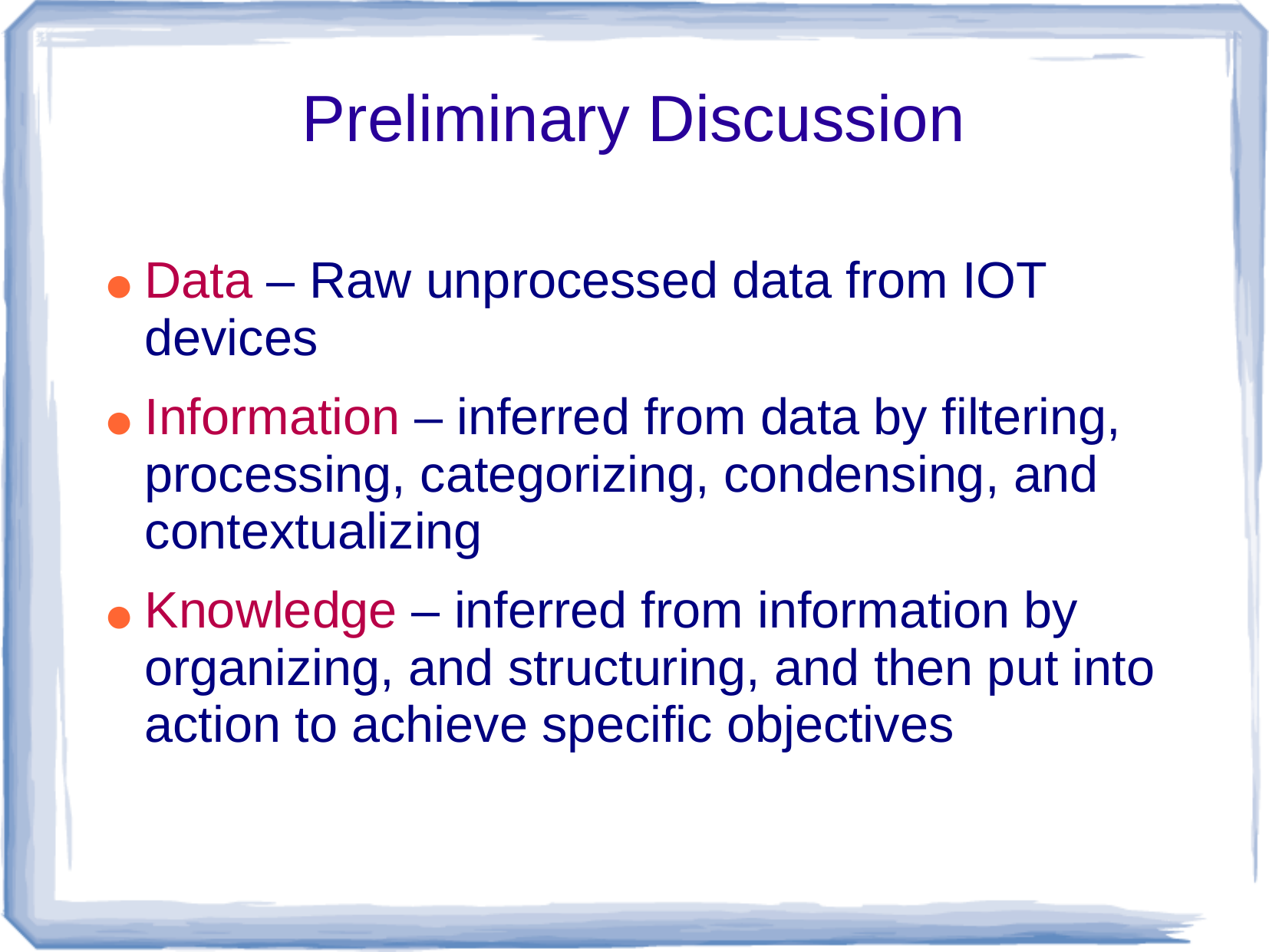

# Preliminary Discussion
Data – Raw unprocessed data from IOT devices
Information – inferred from data by filtering, processing, categorizing, condensing, and contextualizing
Knowledge – inferred from information by organizing, and structuring, and then put into action to achieve specific objectives